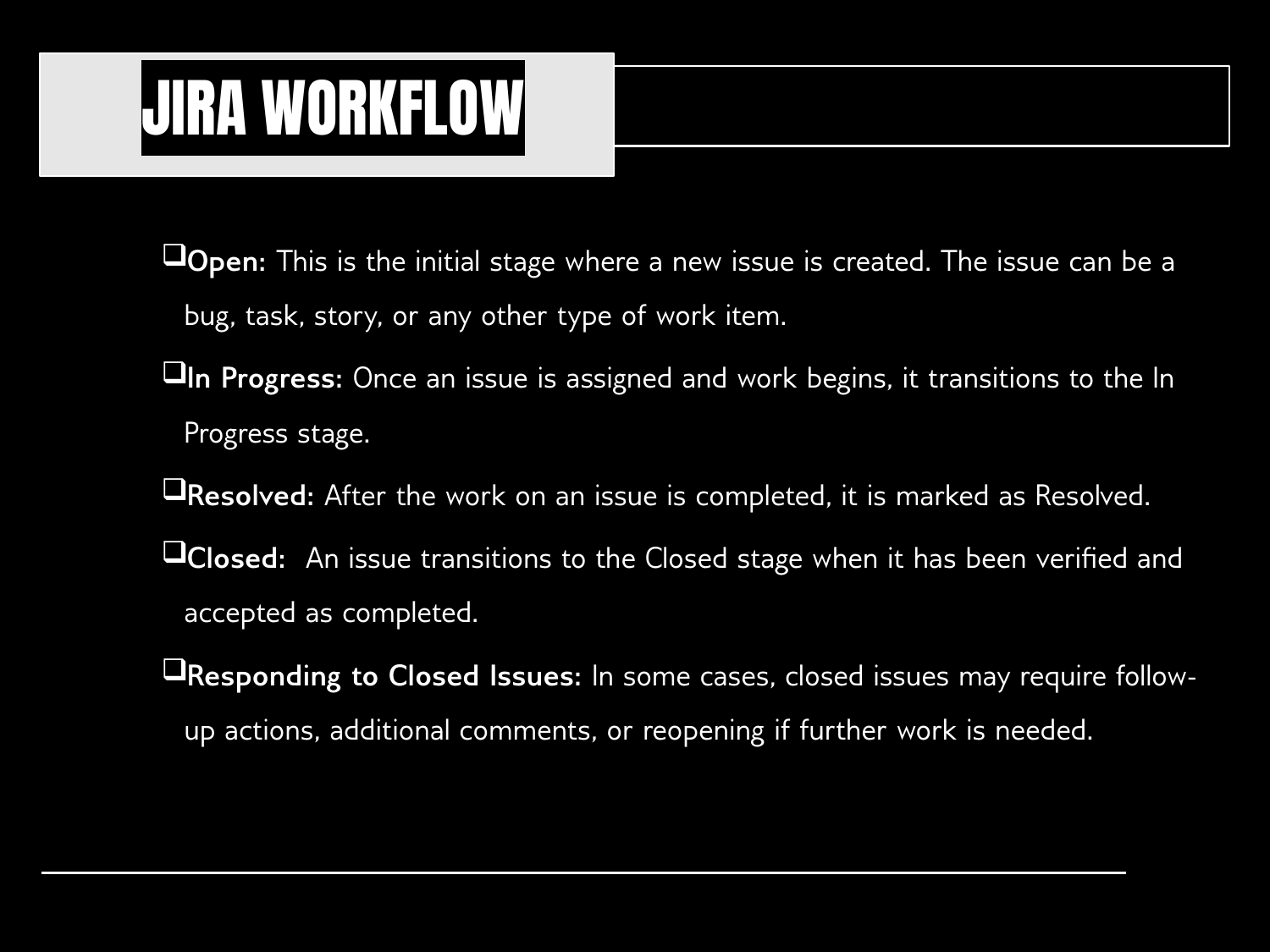

Once an issue is assigned and work begins, it transitions to the In Progress stage.

# Jira Workflow
Open: This is the initial stage where a new issue is created. The issue can be a bug, task, story, or any other type of work item.
In Progress: Once an issue is assigned and work begins, it transitions to the In Progress stage.
Resolved: After the work on an issue is completed, it is marked as Resolved.
Closed:  An issue transitions to the Closed stage when it has been verified and accepted as completed.
Responding to Closed Issues: In some cases, closed issues may require follow-up actions, additional comments, or reopening if further work is needed.